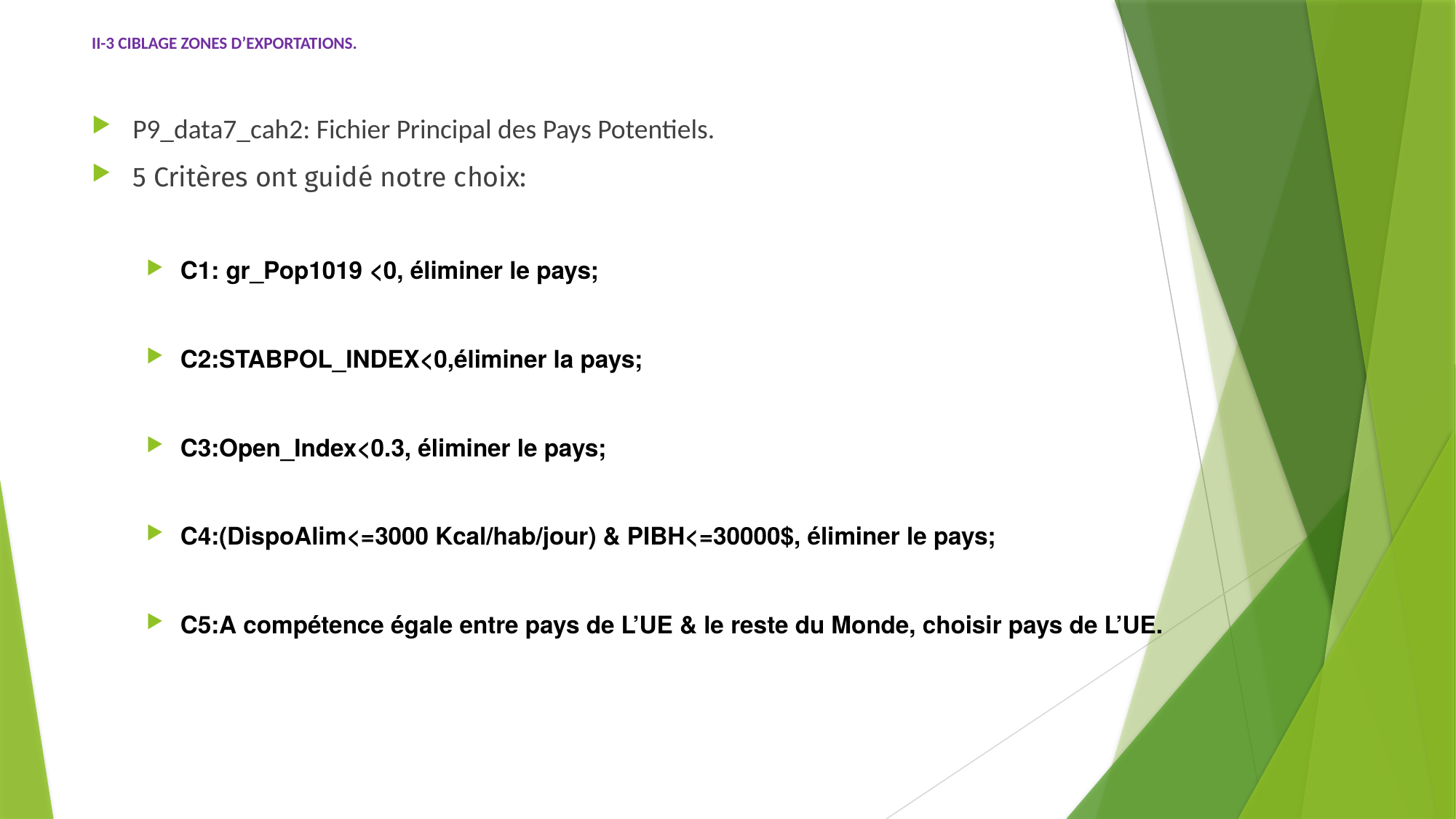

# II-3 CIBLAGE ZONES D’EXPORTATIONS.
P9_data7_cah2: Fichier Principal des Pays Potentiels.
5 Critères ont guidé notre choix:

C1: gr_Pop1019 <0, éliminer le pays;

C2:STABPOL_INDEX<0,éliminer la pays;

C3:Open_Index<0.3, éliminer le pays;

C4:(DispoAlim<=3000 Kcal/hab/jour) & PIBH<=30000$, éliminer le pays;

C5:A compétence égale entre pays de L’UE & le reste du Monde, choisir pays de L’UE.